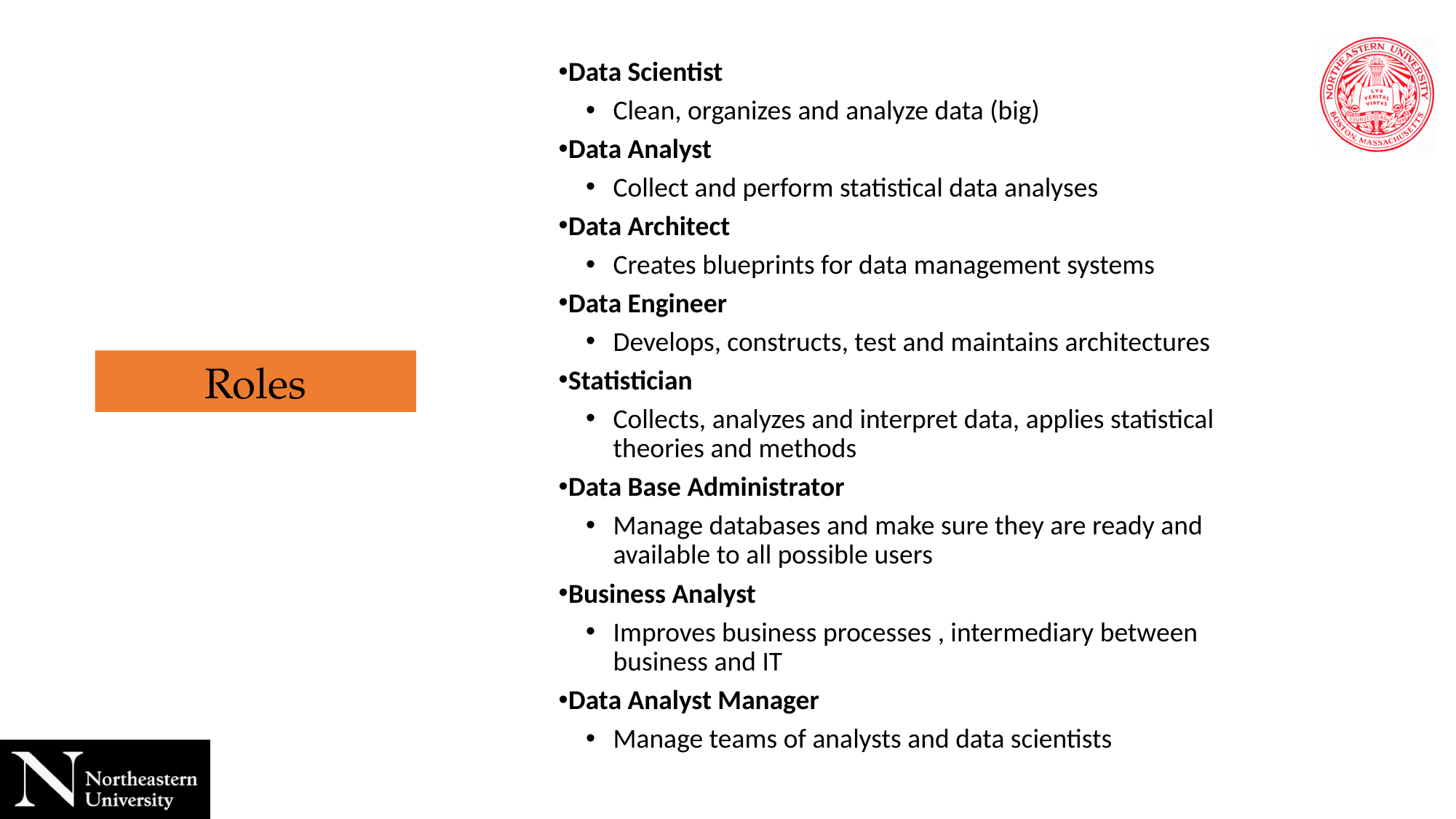

Data Scientist
Clean, organizes and analyze data (big)
Data Analyst
Collect and perform statistical data analyses
Data Architect
Creates blueprints for data management systems
Data Engineer
Develops, constructs, test and maintains architectures
Statistician
Collects, analyzes and interpret data, applies statistical theories and methods
Data Base Administrator
Manage databases and make sure they are ready and available to all possible users
Business Analyst
Improves business processes , intermediary between business and IT
Data Analyst Manager
Manage teams of analysts and data scientists
Roles